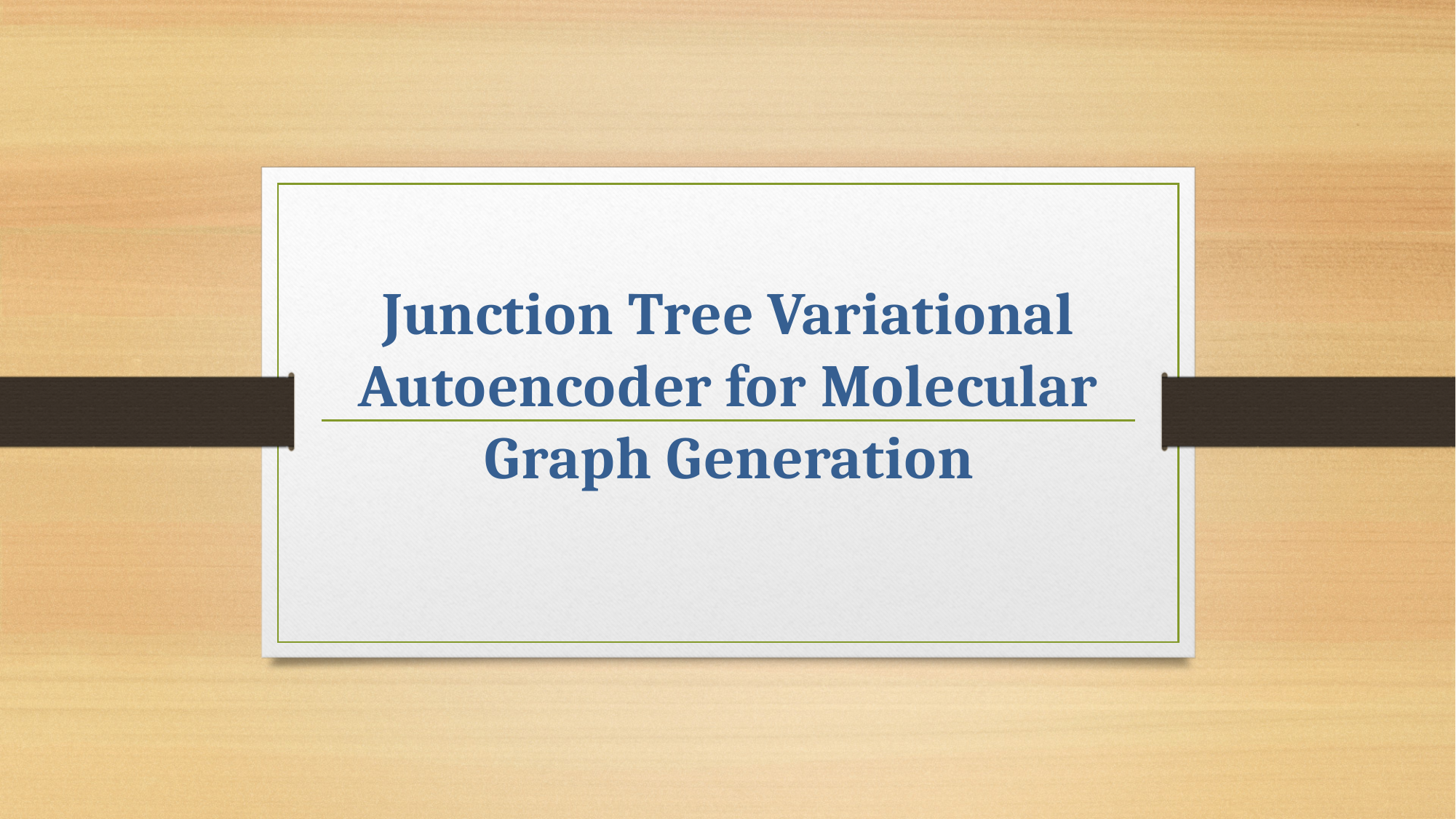

# Junction Tree Variational Autoencoder for Molecular Graph Generation